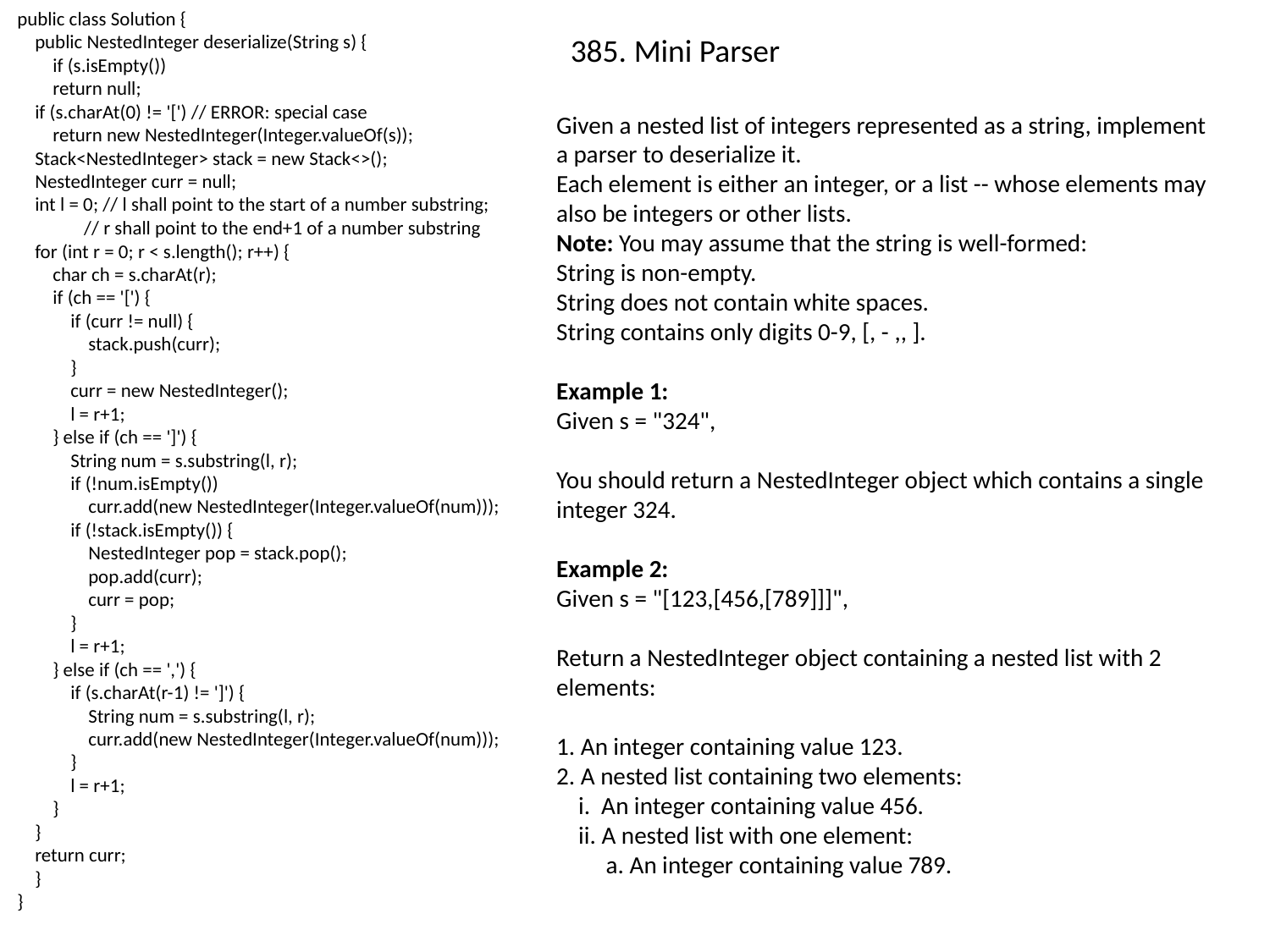

public class Solution {
    public NestedInteger deserialize(String s) {
        if (s.isEmpty())
        return null;
    if (s.charAt(0) != '[') // ERROR: special case
        return new NestedInteger(Integer.valueOf(s));
    Stack<NestedInteger> stack = new Stack<>();
    NestedInteger curr = null;
    int l = 0; // l shall point to the start of a number substring;
               // r shall point to the end+1 of a number substring
    for (int r = 0; r < s.length(); r++) {
        char ch = s.charAt(r);
        if (ch == '[') {
            if (curr != null) {
                stack.push(curr);
            }
            curr = new NestedInteger();
            l = r+1;
        } else if (ch == ']') {
            String num = s.substring(l, r);
            if (!num.isEmpty())
                curr.add(new NestedInteger(Integer.valueOf(num)));
            if (!stack.isEmpty()) {
                NestedInteger pop = stack.pop();
                pop.add(curr);
                curr = pop;
            }
            l = r+1;
        } else if (ch == ',') {
            if (s.charAt(r-1) != ']') {
                String num = s.substring(l, r);
                curr.add(new NestedInteger(Integer.valueOf(num)));
            }
            l = r+1;
        }
    }
    return curr;
    }
}
385. Mini Parser
Given a nested list of integers represented as a string, implement a parser to deserialize it.
Each element is either an integer, or a list -- whose elements may also be integers or other lists.
Note: You may assume that the string is well-formed:
String is non-empty.
String does not contain white spaces.
String contains only digits 0-9, [, - ,, ].

Example 1:
Given s = "324",

You should return a NestedInteger object which contains a single integer 324.

Example 2:
Given s = "[123,[456,[789]]]",

Return a NestedInteger object containing a nested list with 2 elements:

1. An integer containing value 123.
2. A nested list containing two elements:
    i.  An integer containing value 456.
    ii. A nested list with one element:
         a. An integer containing value 789.